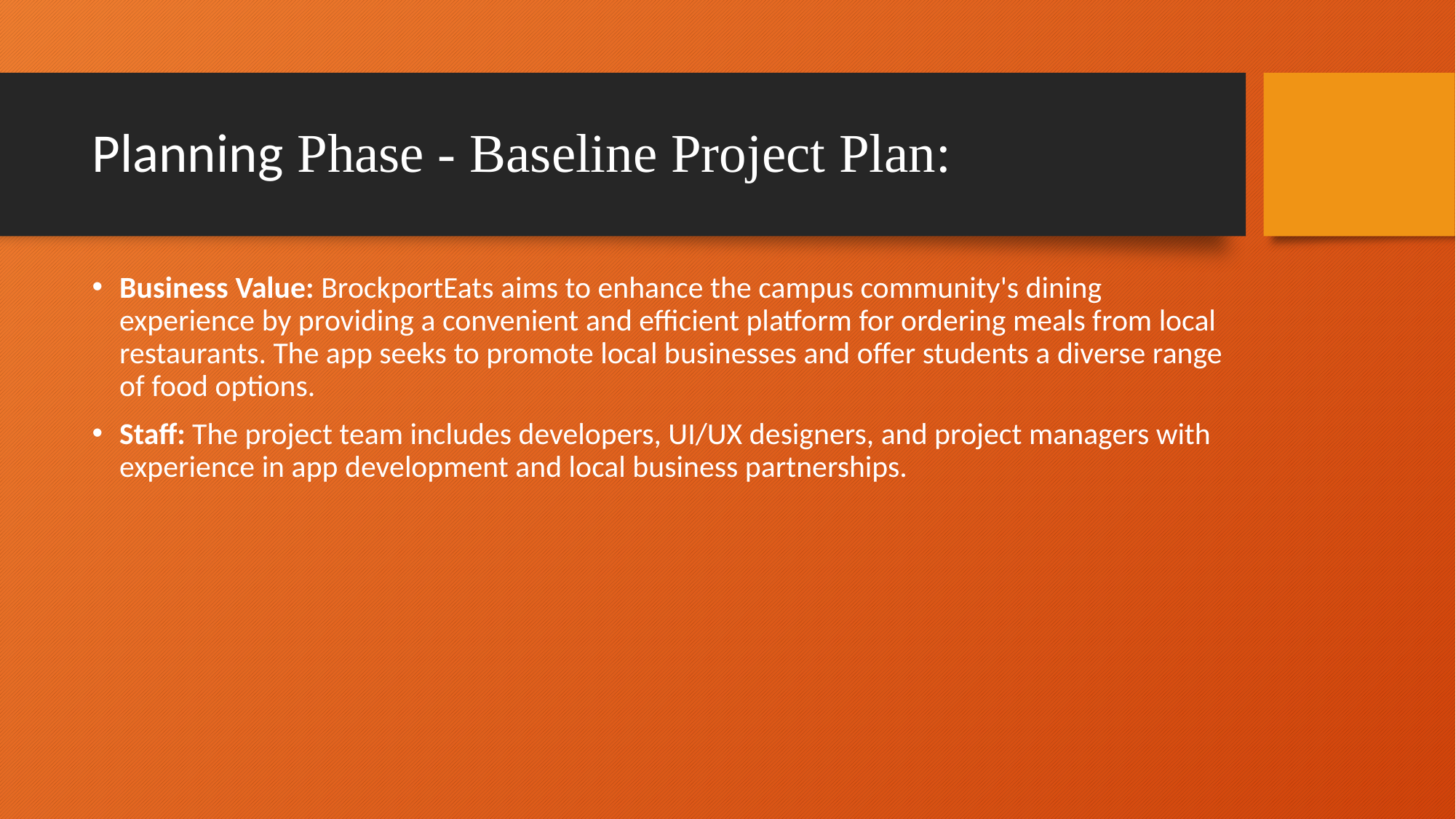

# Planning Phase - Baseline Project Plan:
Business Value: BrockportEats aims to enhance the campus community's dining experience by providing a convenient and efficient platform for ordering meals from local restaurants. The app seeks to promote local businesses and offer students a diverse range of food options.
Staff: The project team includes developers, UI/UX designers, and project managers with experience in app development and local business partnerships.